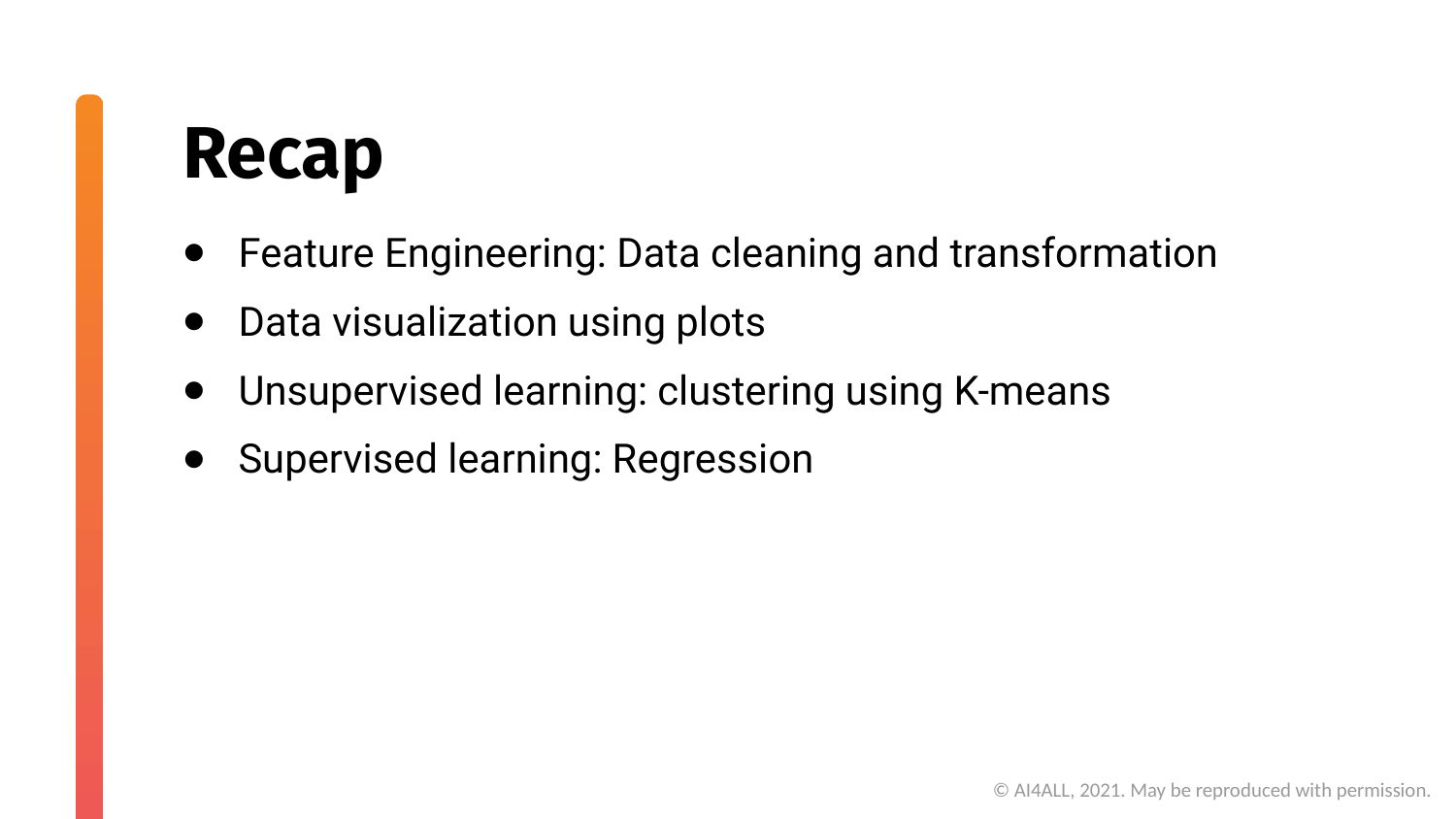

# Recap
Feature Engineering: Data cleaning and transformation
Data visualization using plots
Unsupervised learning: clustering using K-means
Supervised learning: Regression